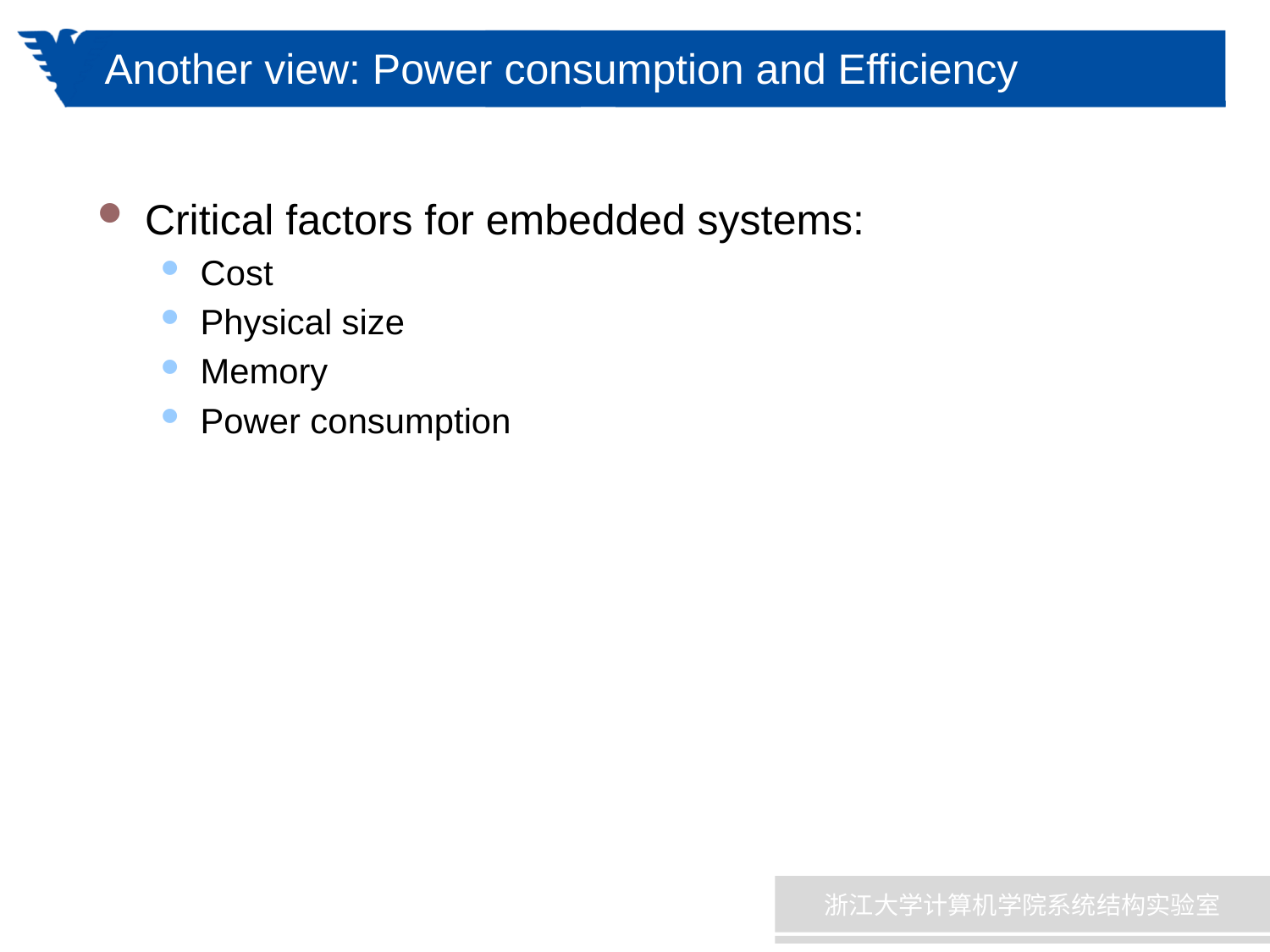

# Another view: Power consumption and Efficiency
Critical factors for embedded systems:
Cost
Physical size
Memory
Power consumption